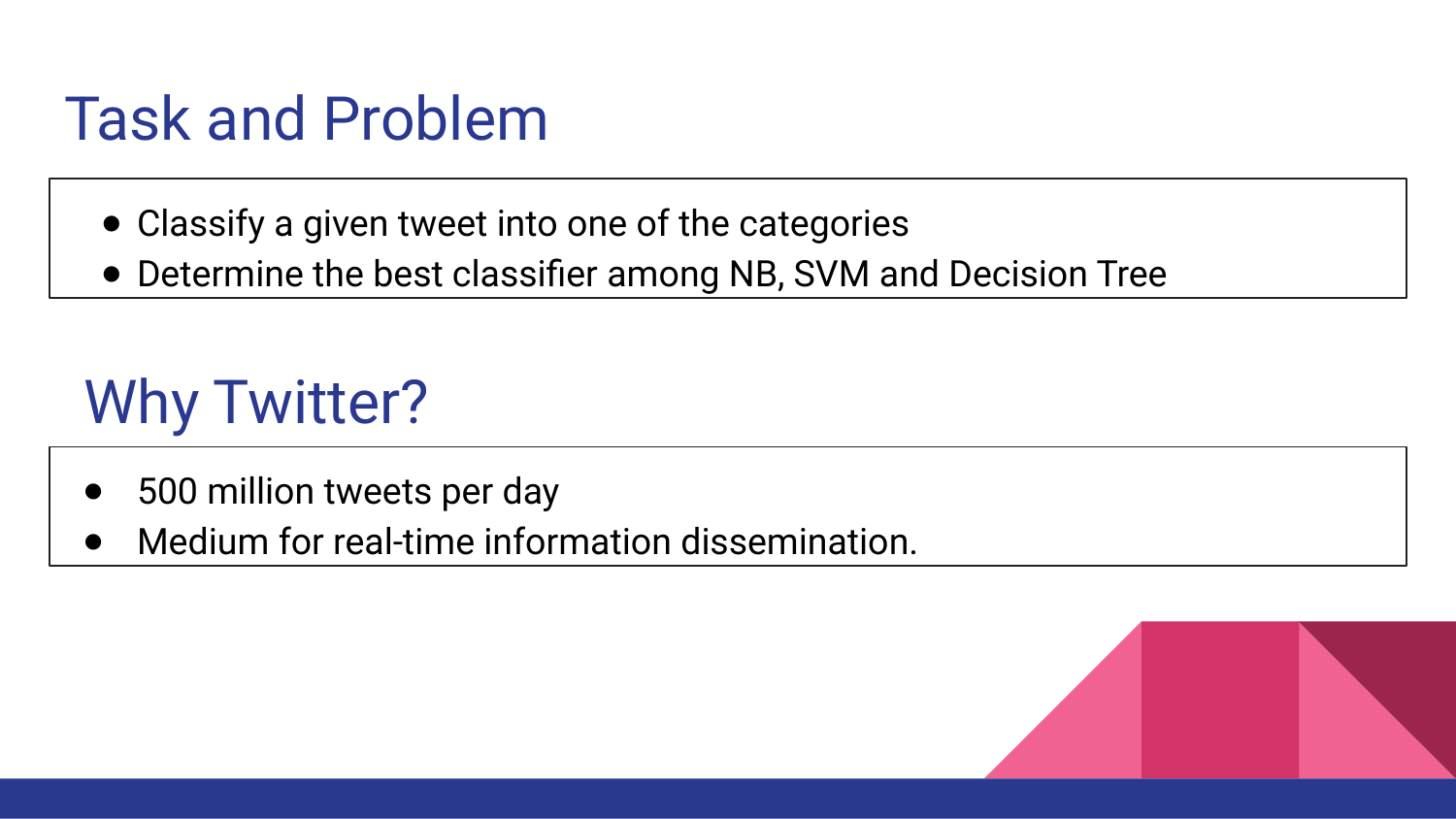

# Task and Problem
Classify a given tweet into one of the categories
Determine the best classifier among NB, SVM and Decision Tree
Why Twitter?
500 million tweets per day
Medium for real-time information dissemination.